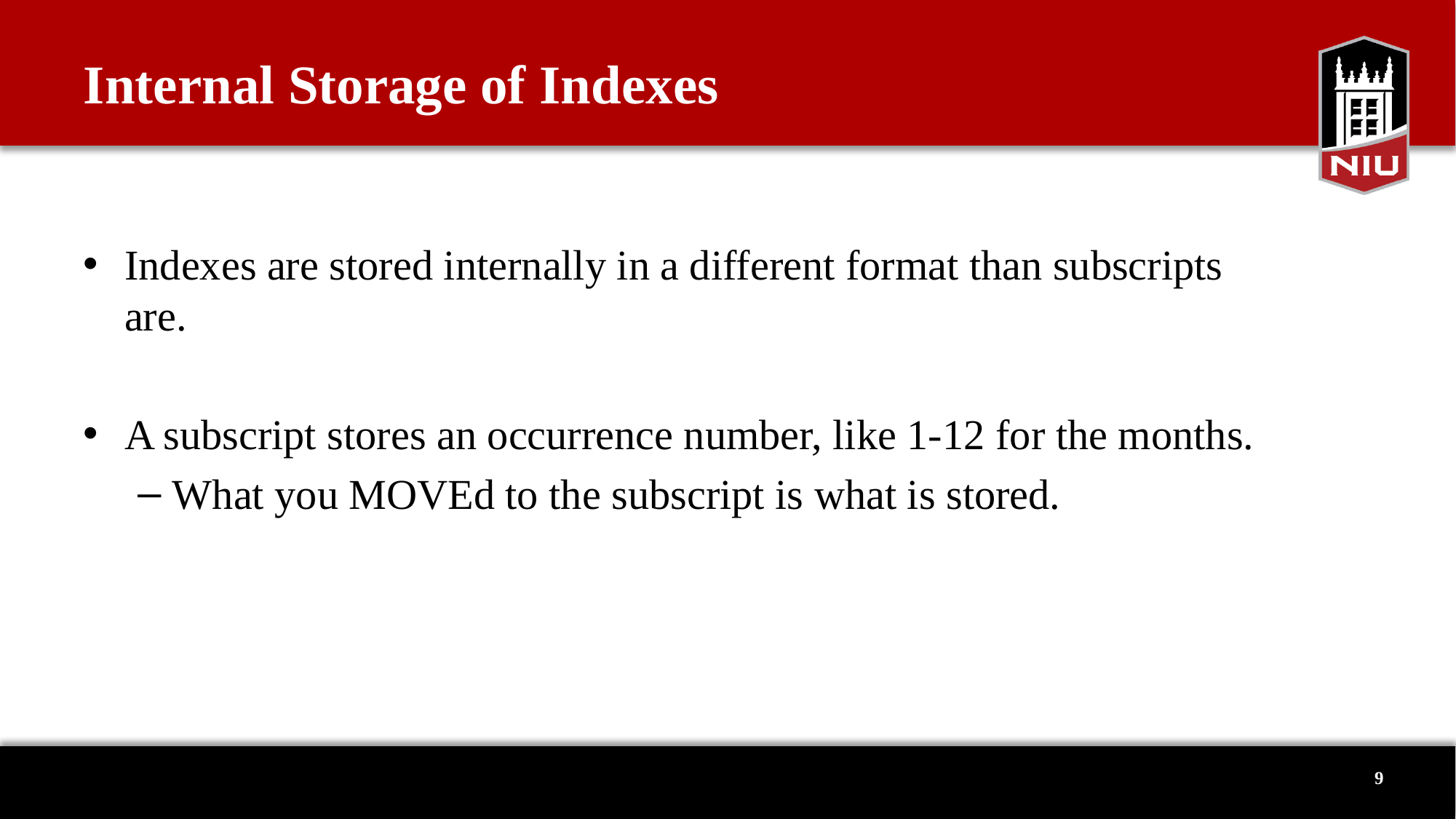

# Internal Storage of Indexes
Indexes are stored internally in a different format than subscripts are.

A subscript stores an occurrence number, like 1-12 for the months.
What you MOVEd to the subscript is what is stored.
9